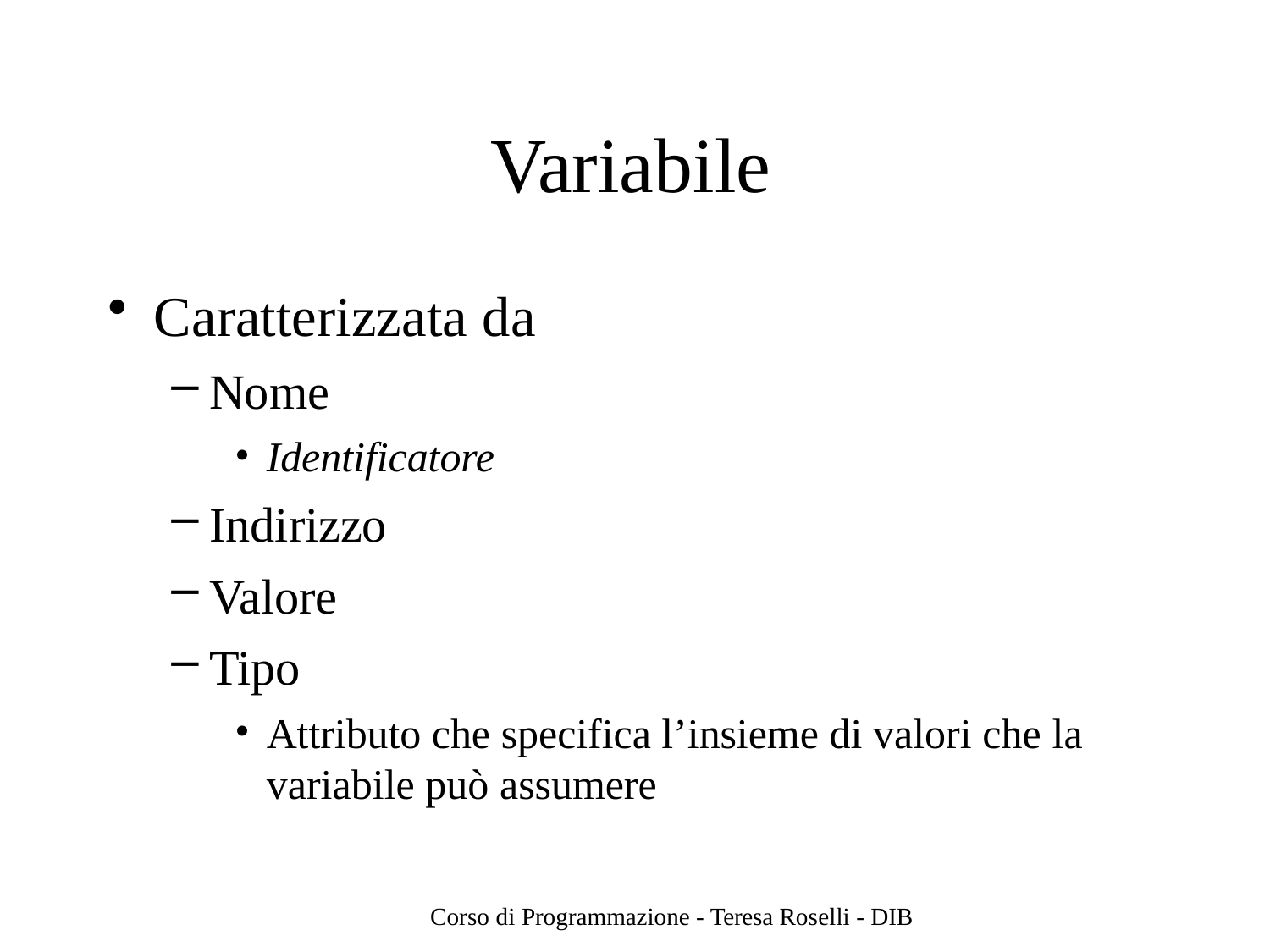

# Variabile
Caratterizzata da
Nome
Identificatore
Indirizzo
Valore
Tipo
Attributo che specifica l’insieme di valori che la
variabile può assumere
Corso di Programmazione - Teresa Roselli - DIB